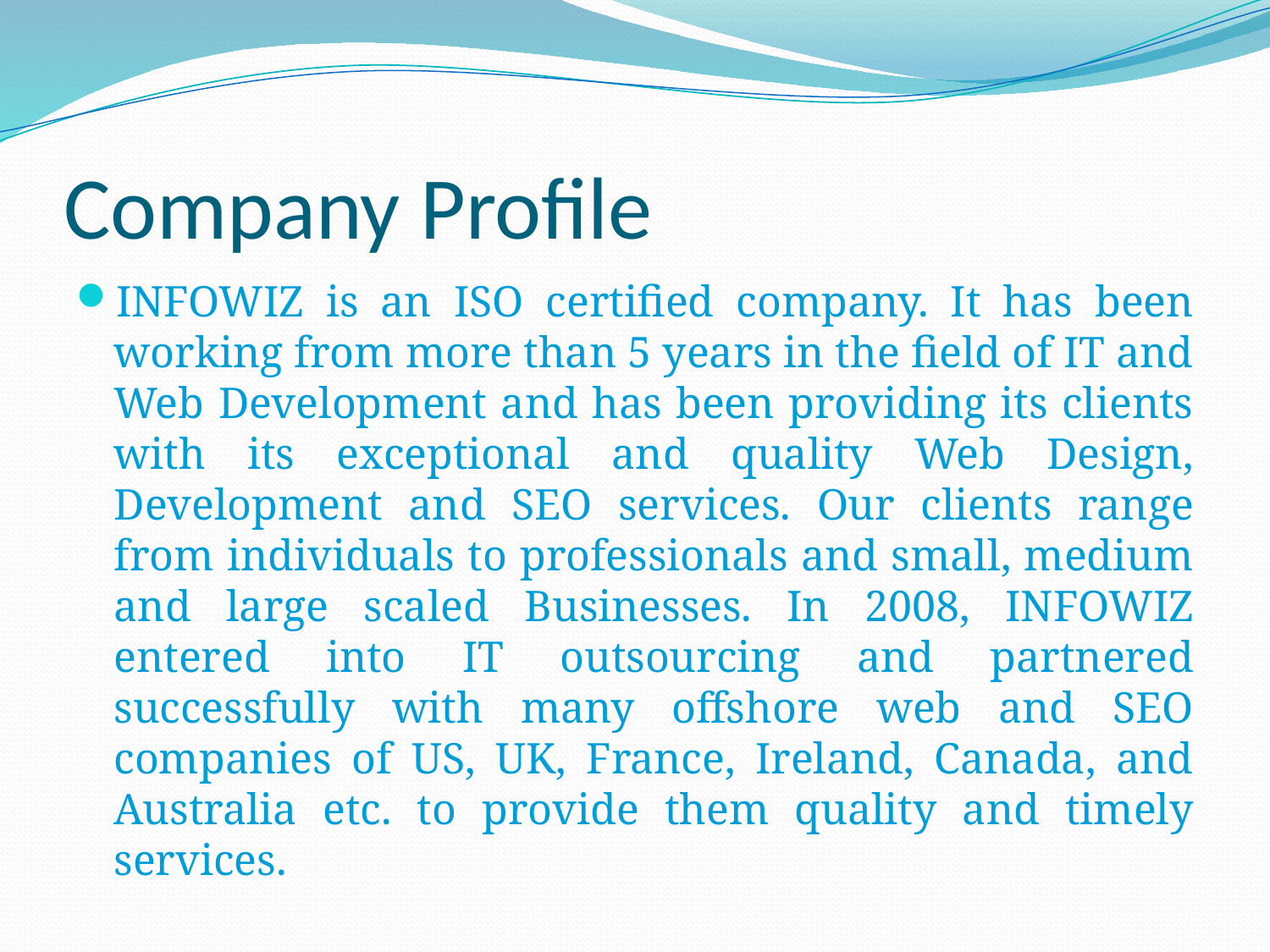

# Company Profile
INFOWIZ is an ISO certified company. It has been working from more than 5 years in the field of IT and Web Development and has been providing its clients with its exceptional and quality Web Design, Development and SEO services. Our clients range from individuals to professionals and small, medium and large scaled Businesses. In 2008, INFOWIZ entered into IT outsourcing and partnered successfully with many offshore web and SEO companies of US, UK, France, Ireland, Canada, and Australia etc. to provide them quality and timely services.